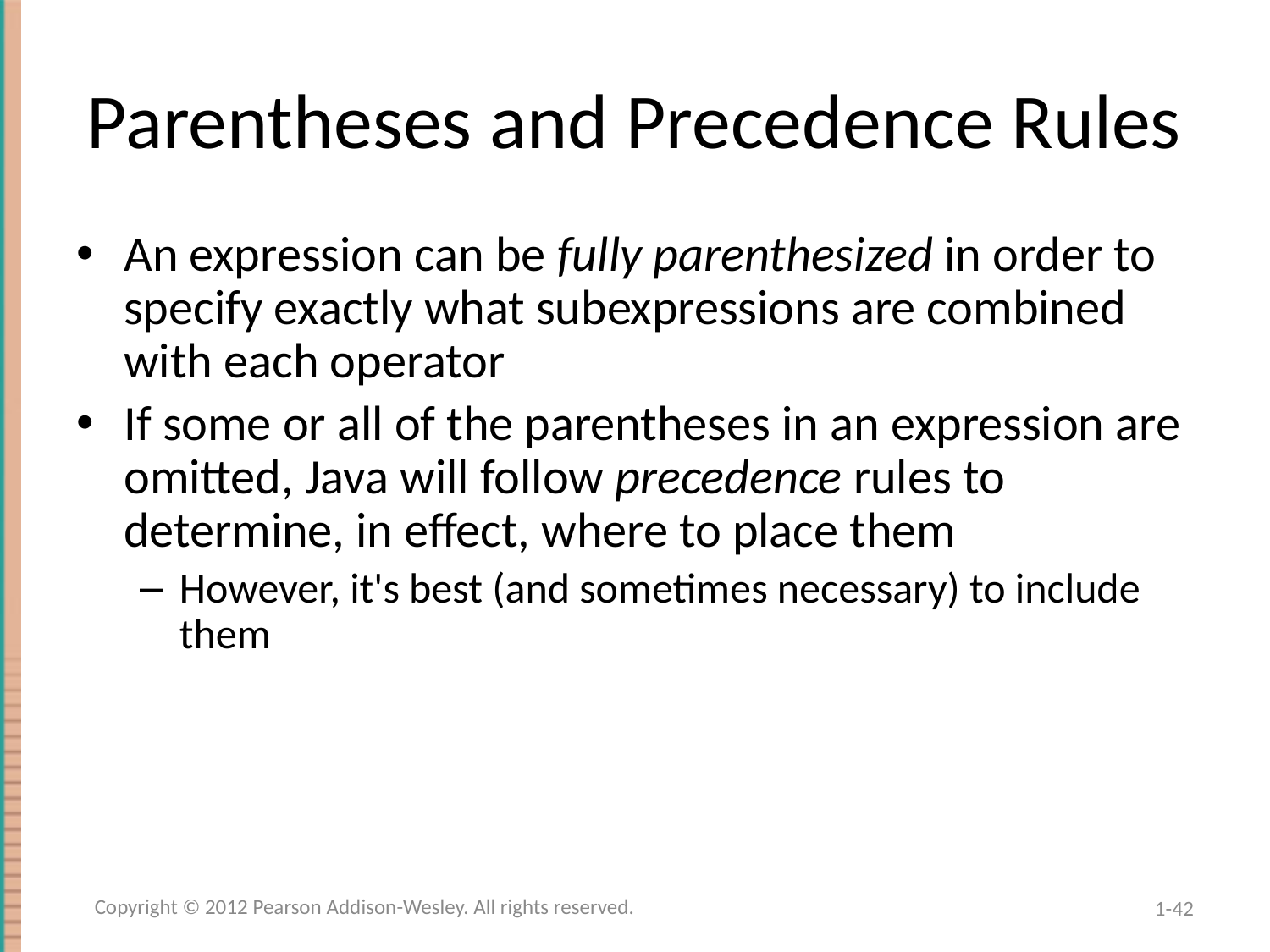

# Parentheses and Precedence Rules
An expression can be fully parenthesized in order to specify exactly what subexpressions are combined with each operator
If some or all of the parentheses in an expression are omitted, Java will follow precedence rules to determine, in effect, where to place them
However, it's best (and sometimes necessary) to include them
Copyright © 2012 Pearson Addison-Wesley. All rights reserved.
1-42